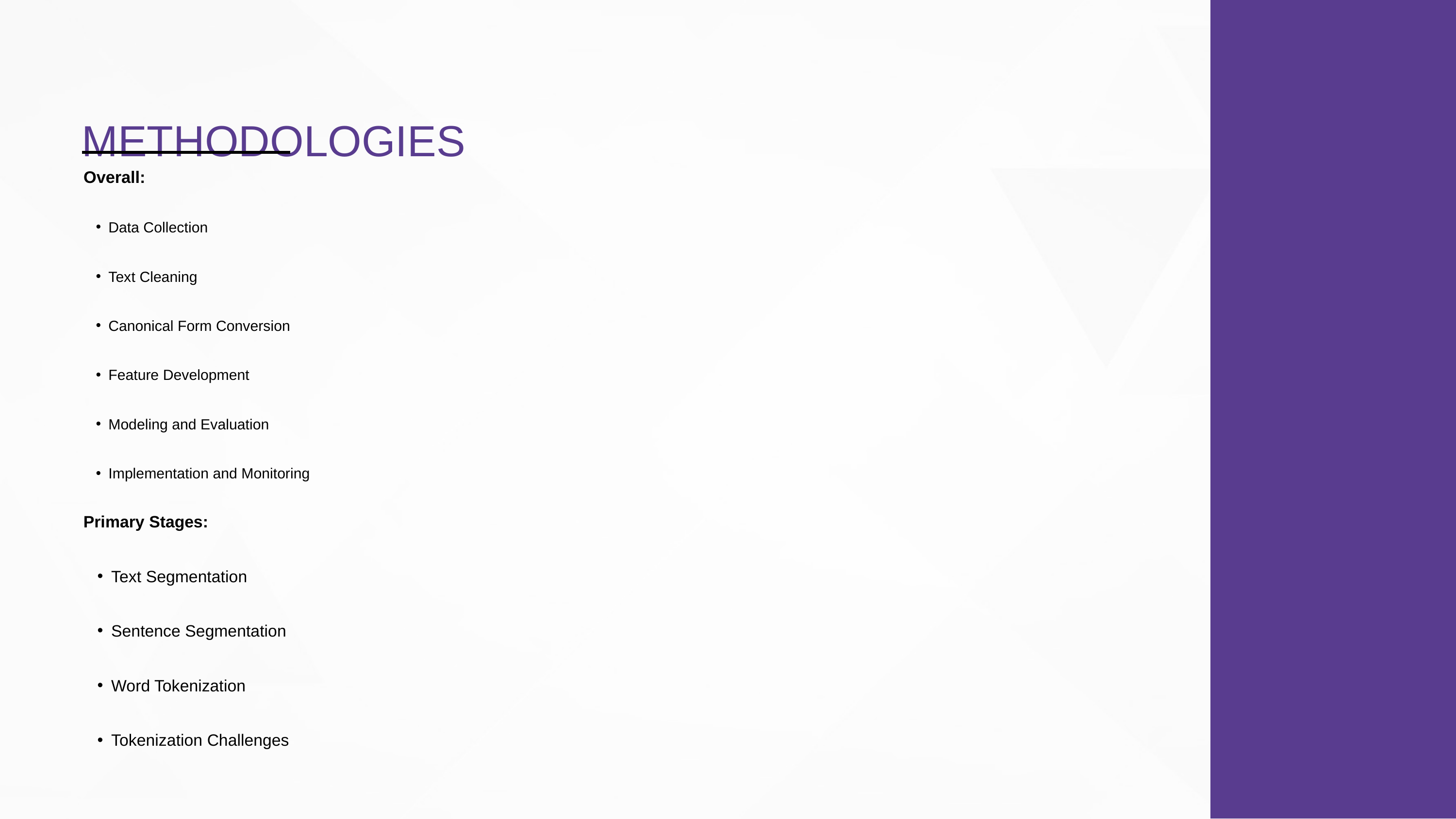

METHODOLOGIES
Overall:

Data Collection

Text Cleaning

Canonical Form Conversion

Feature Development

Modeling and Evaluation

Implementation and Monitoring

Primary Stages:

Text Segmentation

Sentence Segmentation

Word Tokenization

Tokenization Challenges